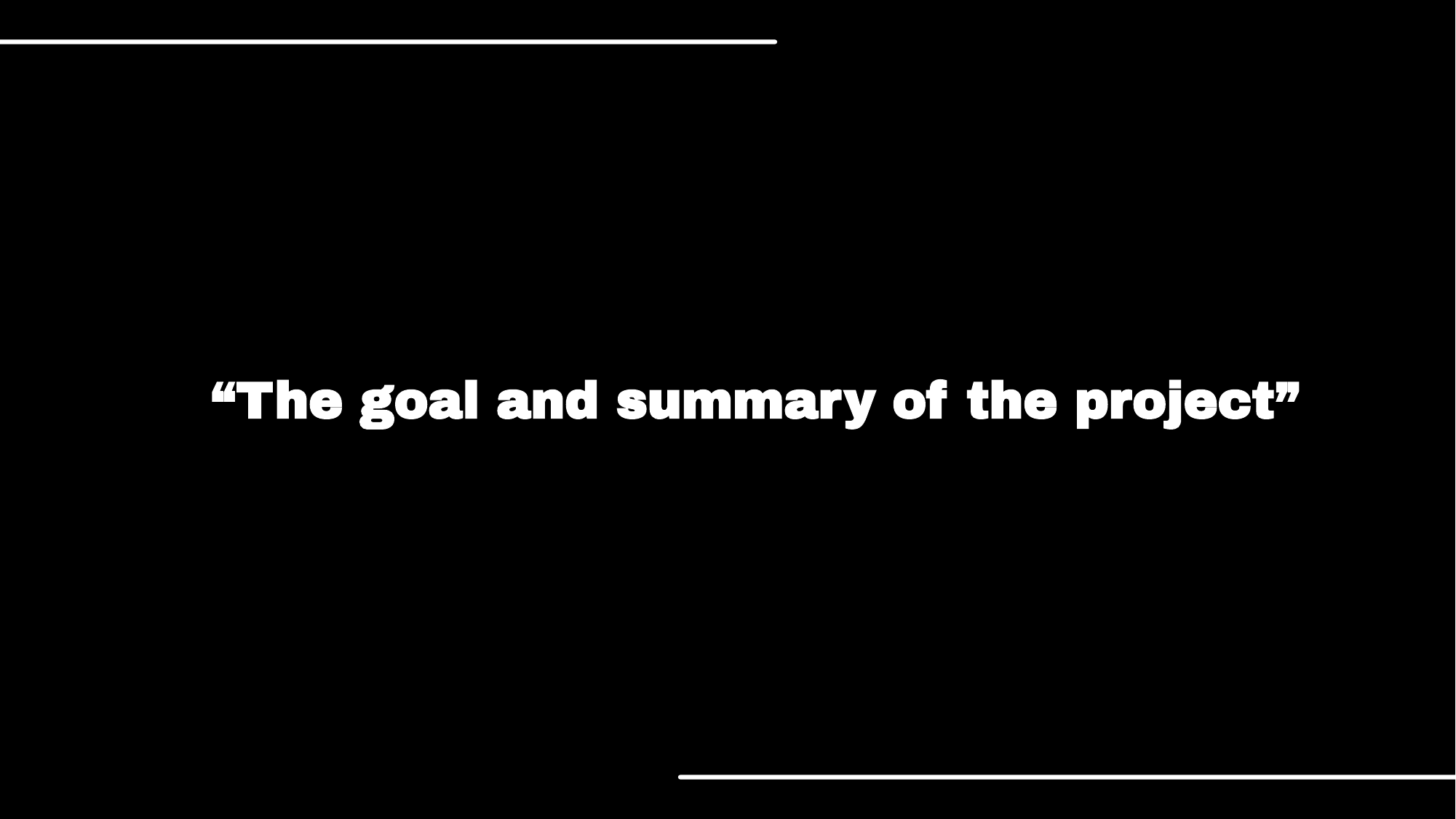

# “The goal and summary of the project”